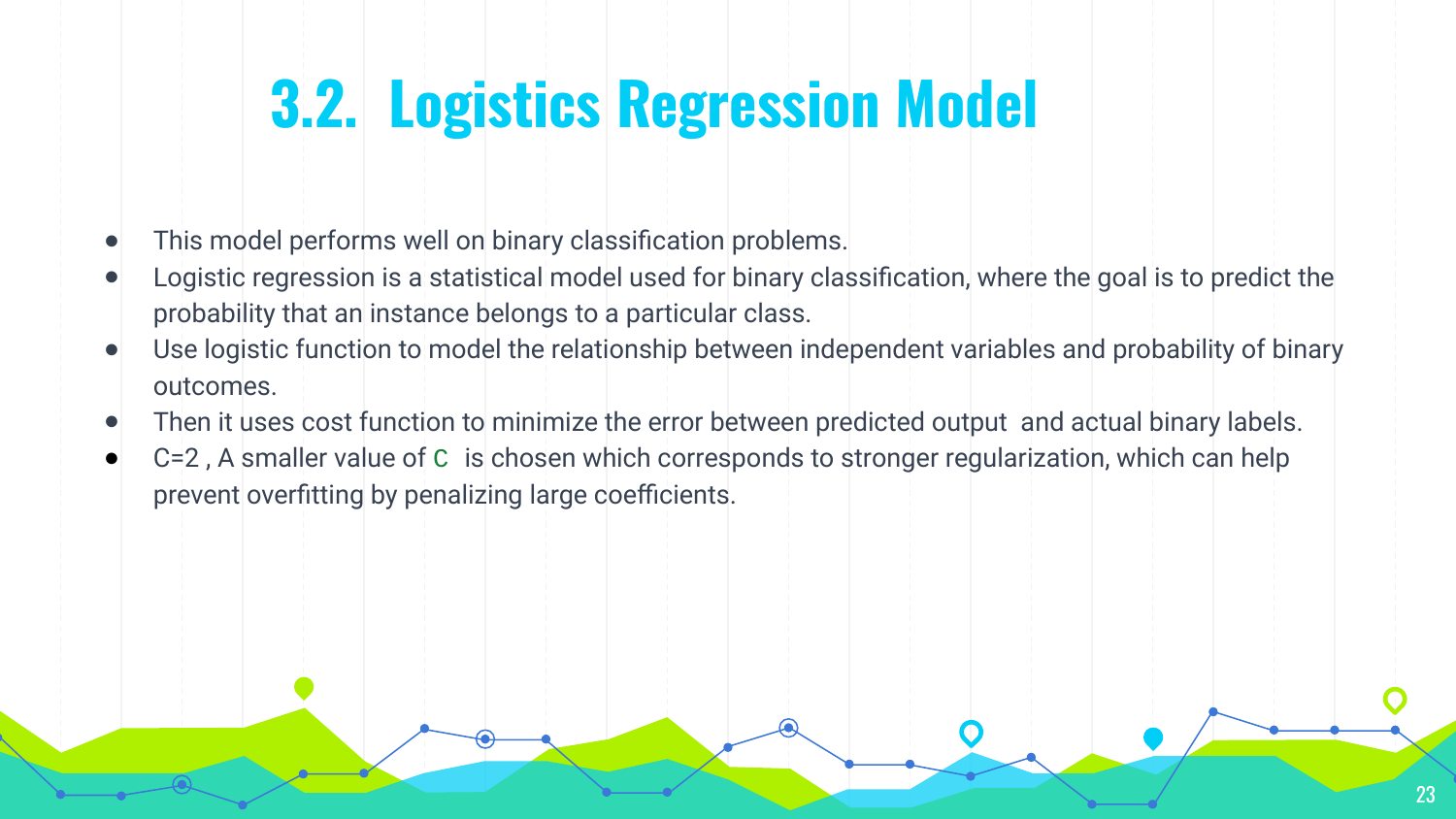

3.2.  Logistics Regression Model

This model performs well on binary classification problems.
Logistic regression is a statistical model used for binary classification, where the goal is to predict the probability that an instance belongs to a particular class.
Use logistic function to model the relationship between independent variables and probability of binary outcomes.
Then it uses cost function to minimize the error between predicted output  and actual binary labels.
C=2 , A smaller value of C is chosen which corresponds to stronger regularization, which can help prevent overfitting by penalizing large coefficients.

23